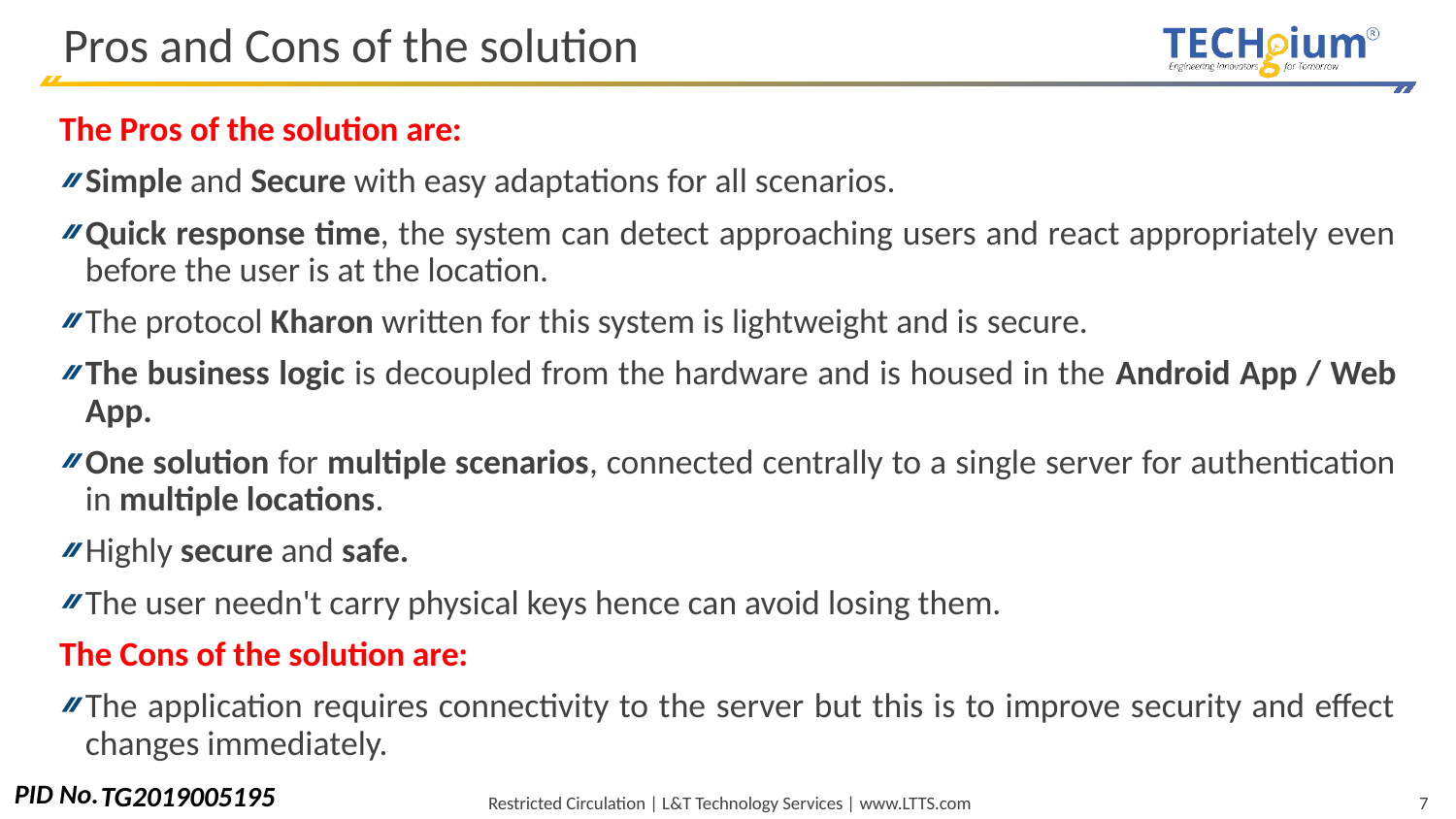

# Pros and Cons of the solution
The Pros of the solution are:
Simple and Secure with easy adaptations for all scenarios.
Quick response time, the system can detect approaching users and react appropriately even before the user is at the location.
The protocol Kharon written for this system is lightweight and is secure.
The business logic is decoupled from the hardware and is housed in the Android App / Web App.
One solution for multiple scenarios, connected centrally to a single server for authentication in multiple locations.
Highly secure and safe.
The user needn't carry physical keys hence can avoid losing them.
The Cons of the solution are:
The application requires connectivity to the server but this is to improve security and effect changes immediately.

TG2019005195